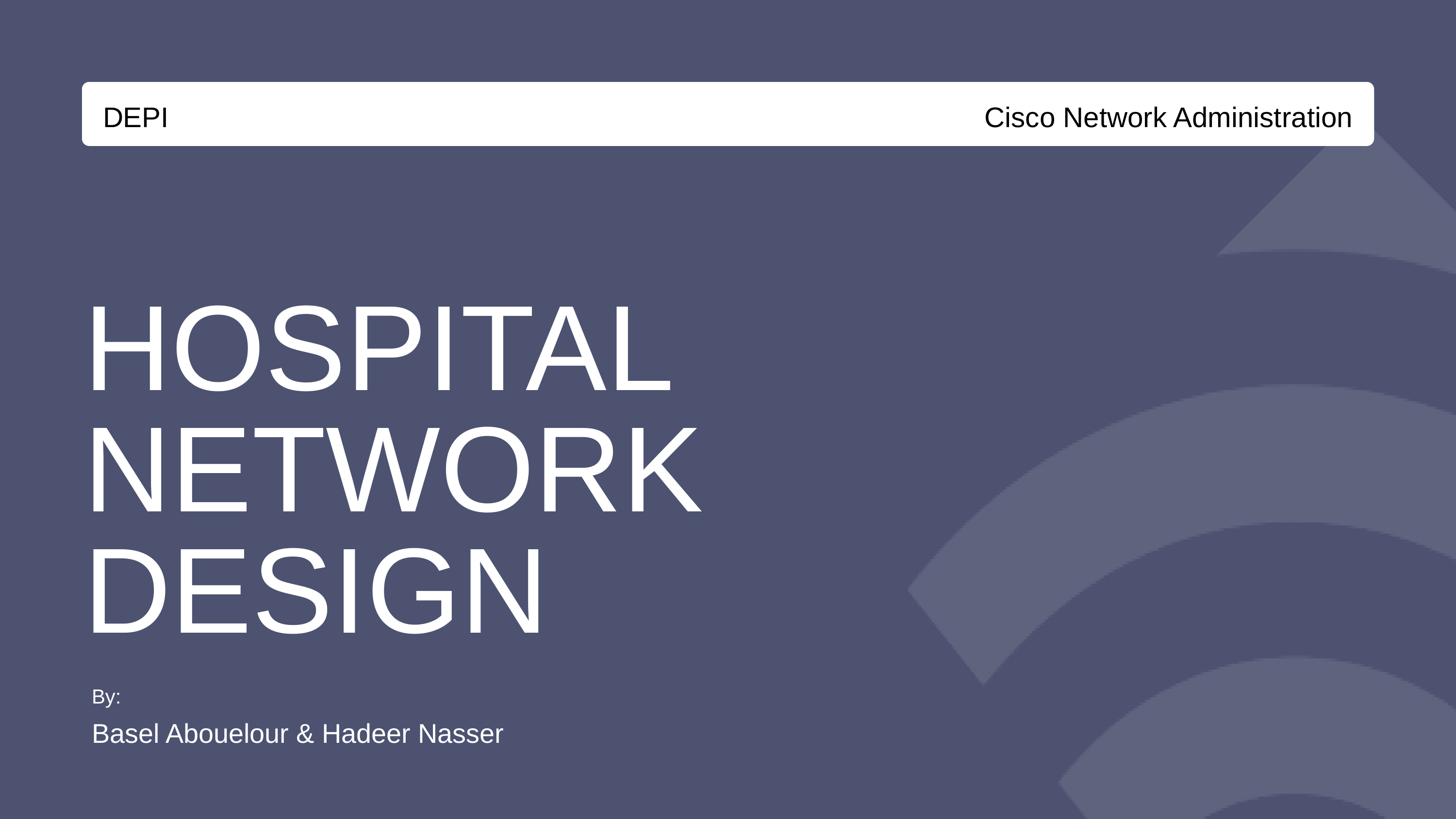

DEPI
Cisco Network Administration
HOSPITAL NETWORK DESIGN

By:
Basel Abouelour & Hadeer Nasser